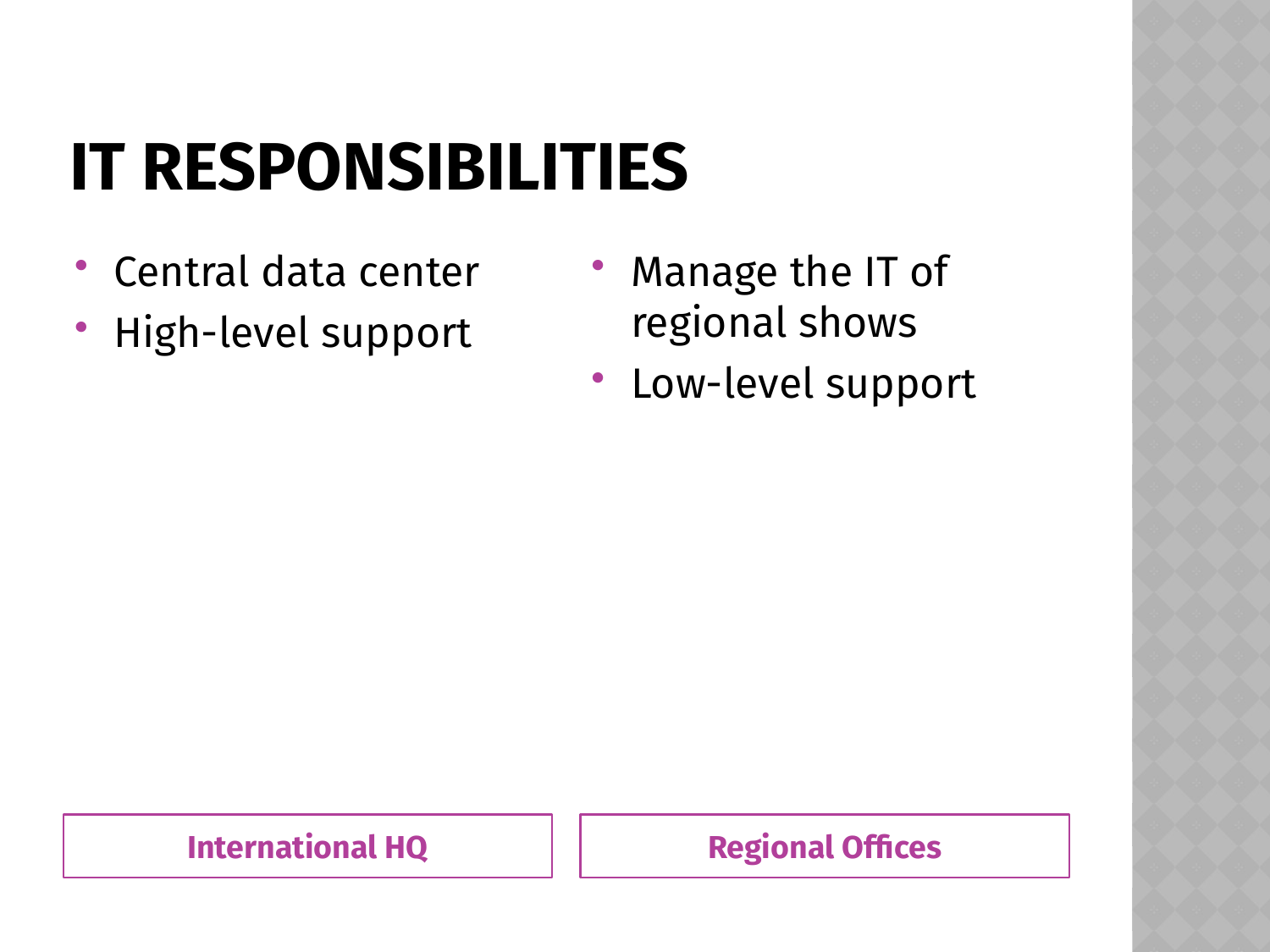

# IT Responsibilities
Central data center
High-level support
Manage the IT of regional shows
Low-level support
International HQ
Regional Offices